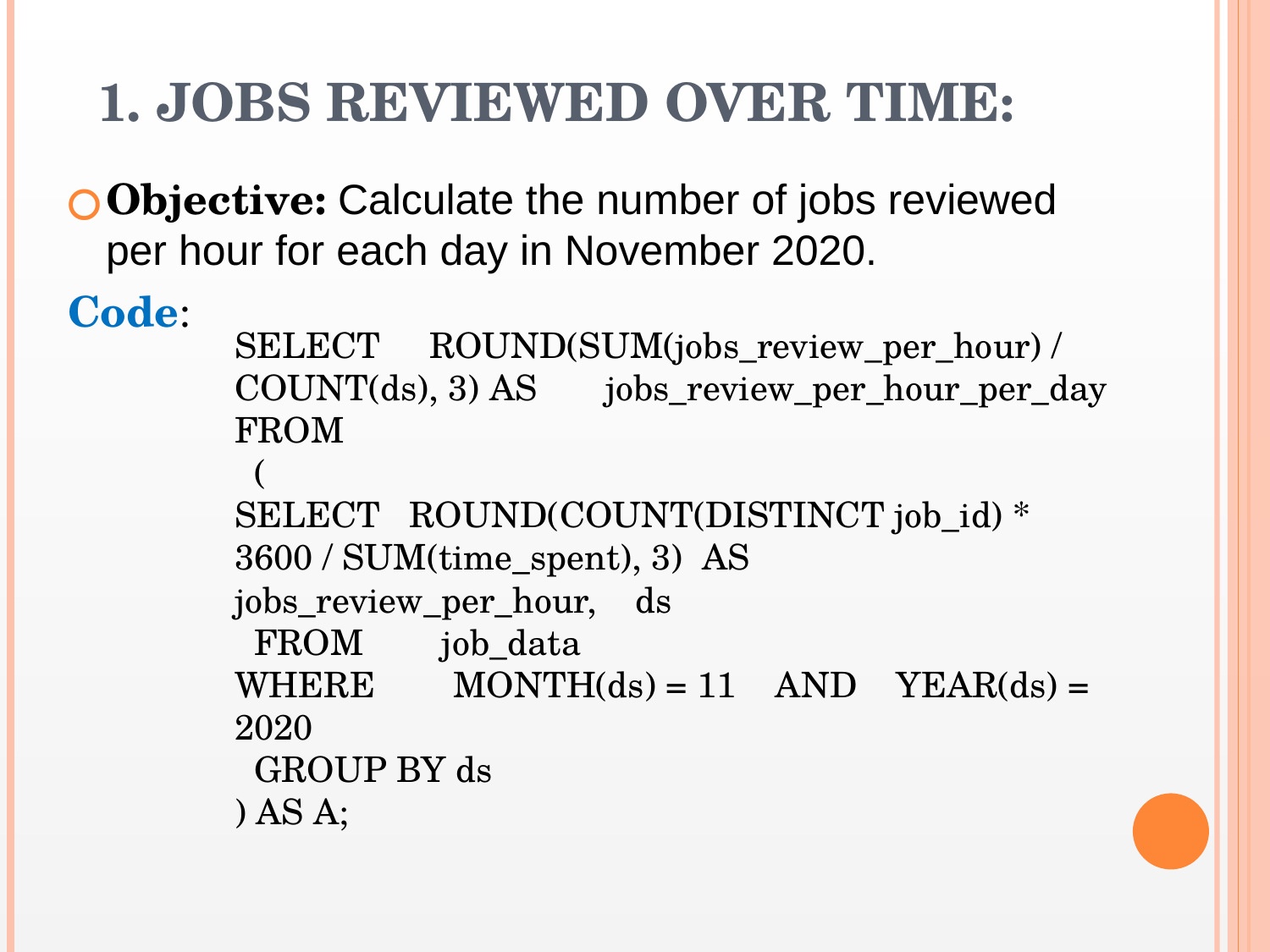

# 1. Jobs Reviewed Over Time:
Objective: Calculate the number of jobs reviewed per hour for each day in November 2020.
Code:

SELECT     ROUND(SUM(jobs_review_per_hour) / COUNT(ds), 3) AS       jobs_review_per_hour_per_day
FROM
  (
SELECT   ROUND(COUNT(DISTINCT job_id) * 3600 / SUM(time_spent), 3)  AS         jobs_review_per_hour,    ds
  FROM        job_data
WHERE        MONTH(ds) = 11    AND    YEAR(ds) = 2020
  GROUP BY ds
) AS A;